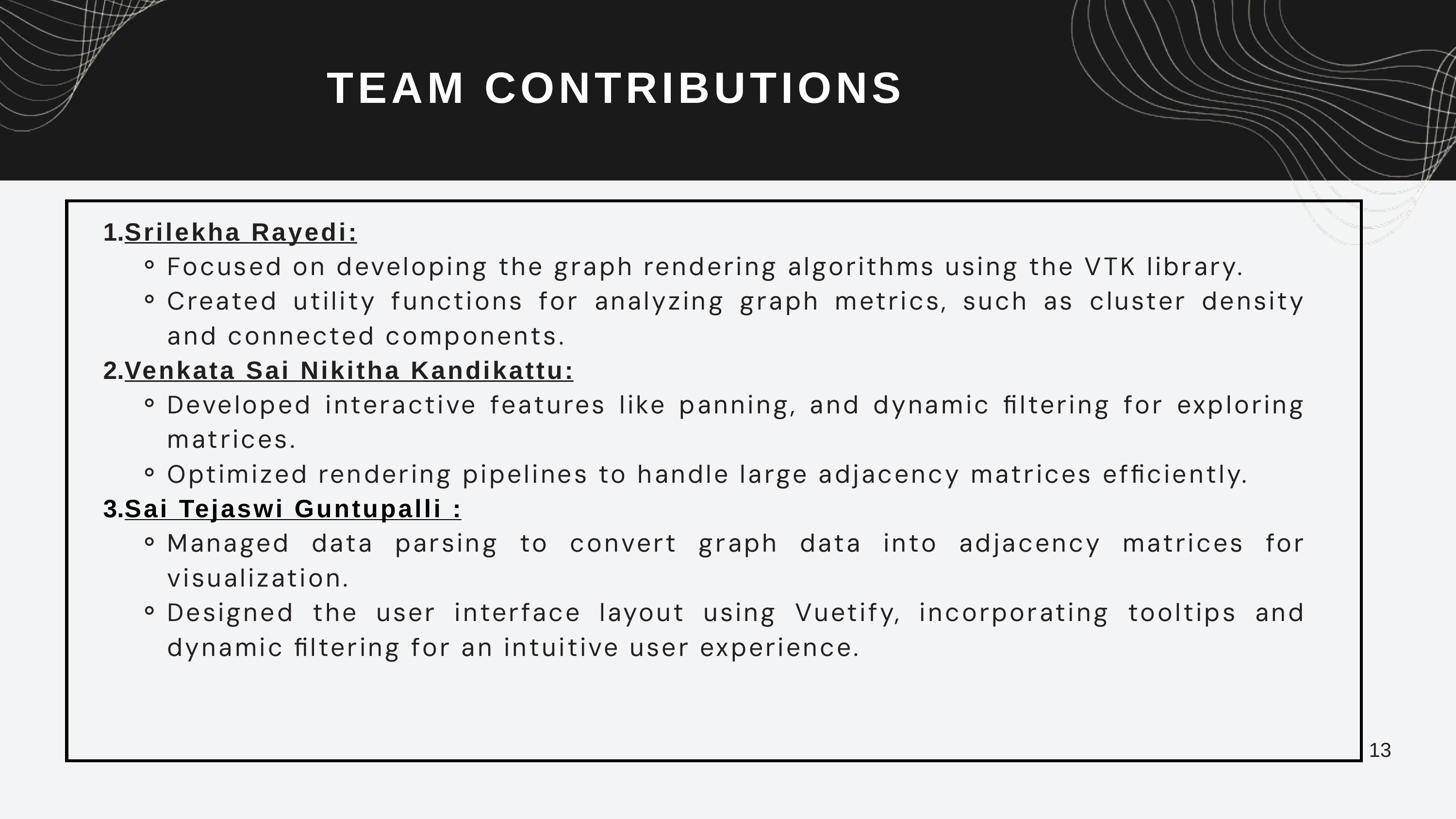

TEAM CONTRIBUTIONS

Srilekha Rayedi:
Focused on developing the graph rendering algorithms using the VTK library.
Created utility functions for analyzing graph metrics, such as cluster density and connected components.
Venkata Sai Nikitha Kandikattu:
Developed interactive features like panning, and dynamic filtering for exploring matrices.
Optimized rendering pipelines to handle large adjacency matrices efficiently.
Sai Tejaswi Guntupalli :
Managed data parsing to convert graph data into adjacency matrices for visualization.
Designed the user interface layout using Vuetify, incorporating tooltips and dynamic filtering for an intuitive user experience.

13